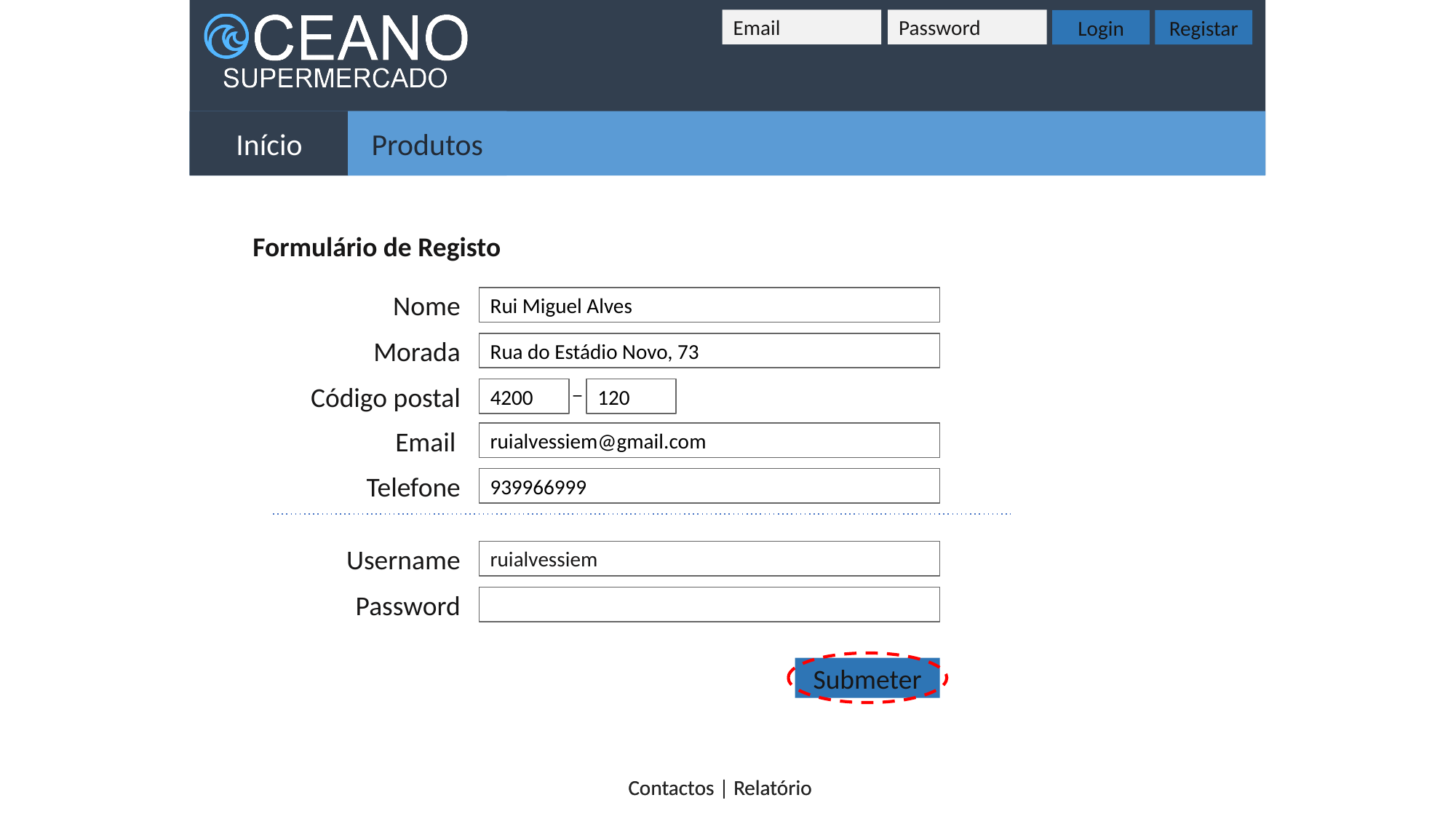

Email
Password
Login
Registar
Início
Produtos
Formulário de Registo
Rui Miguel Alves
Nome
Rua do Estádio Novo, 73
Morada
4200
120
Código postal
ruialvessiem@gmail.com
Email
939966999
Telefone
ruialvessiem
Username
Password

Submeter
Contactos | Relatório